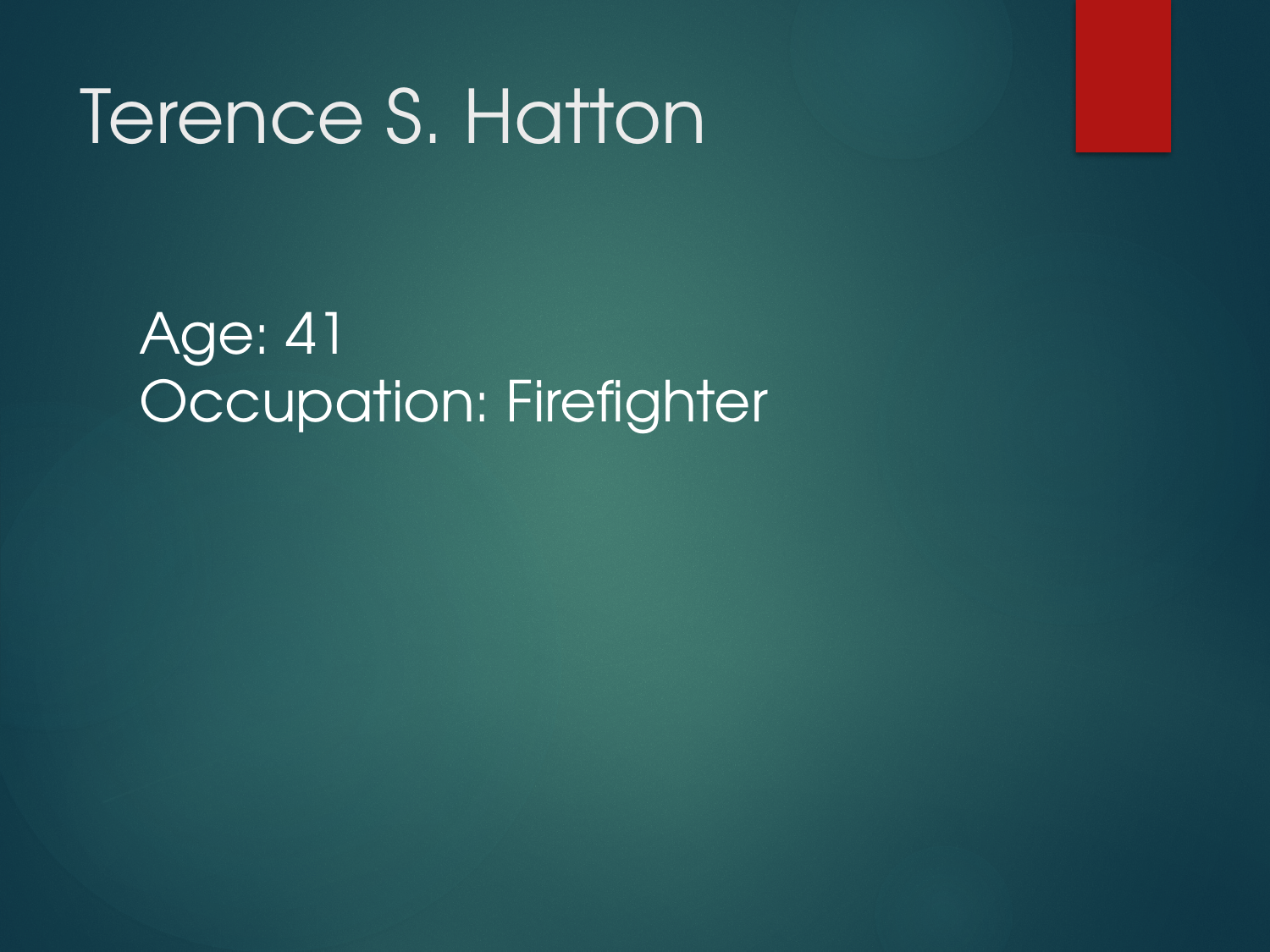

# Terence S. Hatton

Age: 41
Occupation: Firefighter